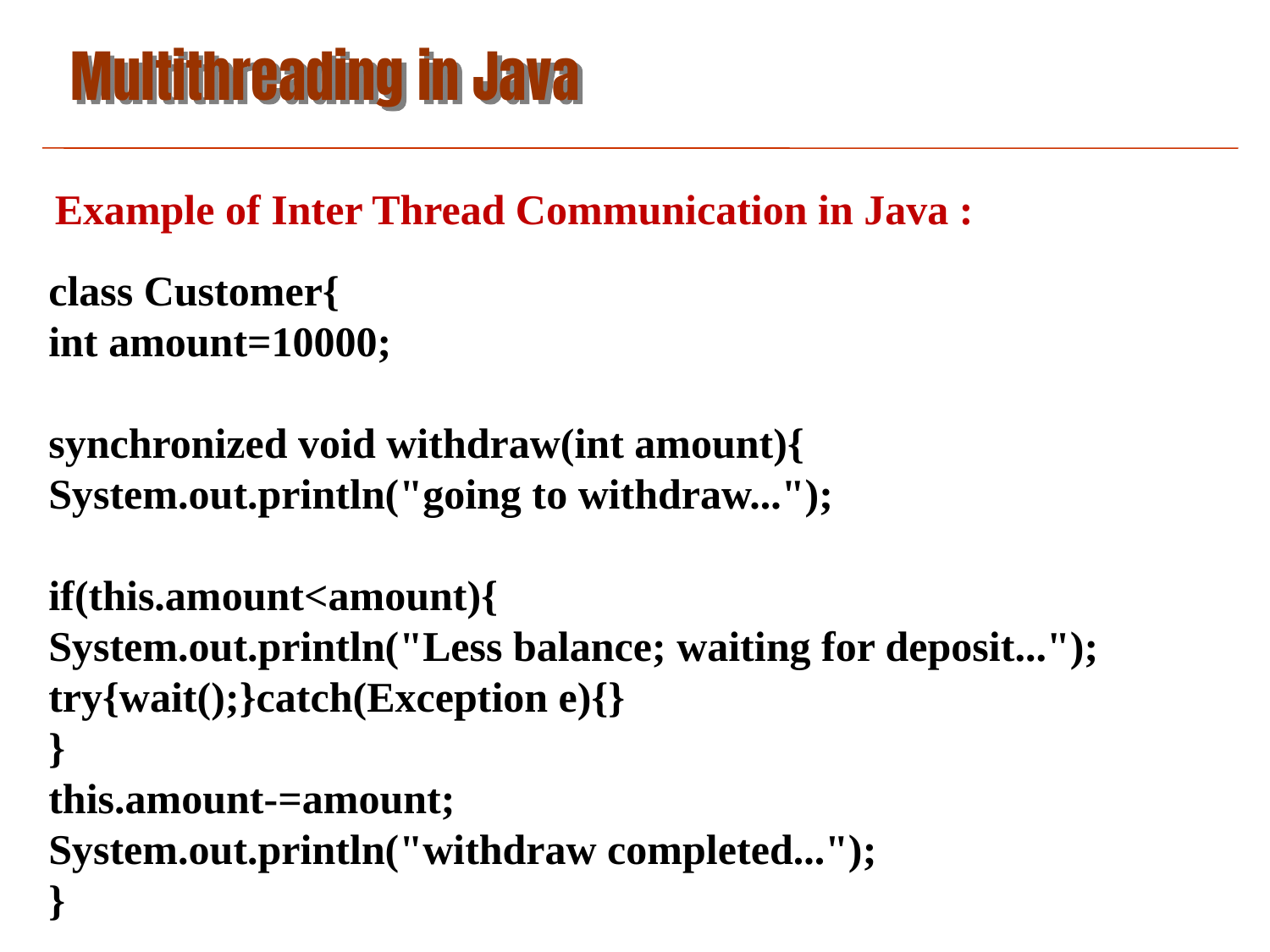

Multithreading in Java

Example of Inter Thread Communication in Java :
class Customer{
int amount=10000;

synchronized void withdraw(int amount){
System.out.println("going to withdraw...");

if(this.amount<amount){
System.out.println("Less balance; waiting for deposit...");
try{wait();}catch(Exception e){}
}
this.amount-=amount;
System.out.println("withdraw completed...");
}